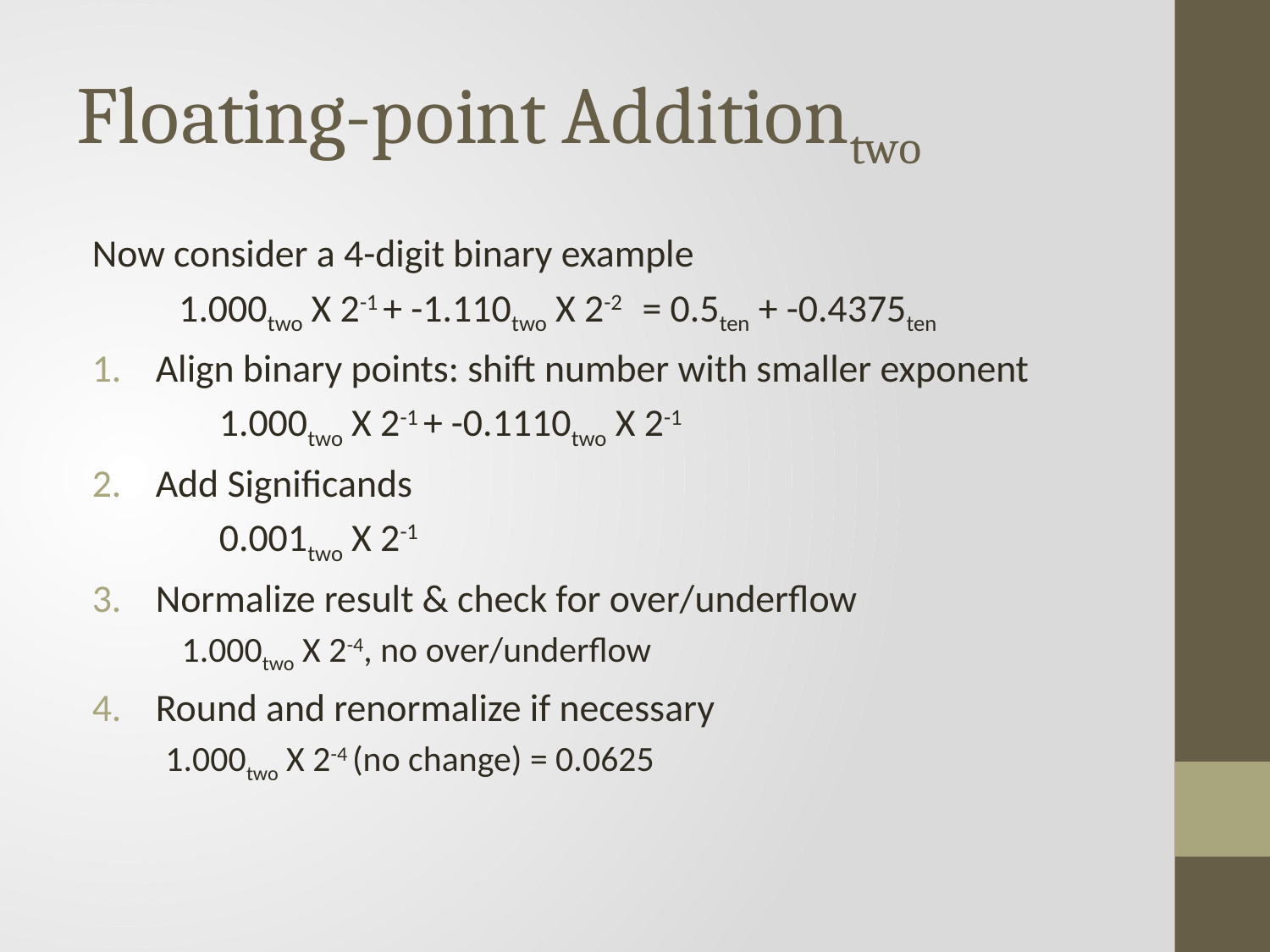

# Floating-point Additiontwo
Now consider a 4-digit binary example
          1.000two X 2-1 + -1.110two X 2-2    = 0.5ten + -0.4375ten
Align binary points: shift number with smaller exponent
	1.000two X 2-1 + -0.1110two X 2-1
Add Significands
	0.001two X 2-1
Normalize result & check for over/underflow
      1.000two X 2-4, no over/underflow
Round and renormalize if necessary
    1.000two X 2-4 (no change) = 0.0625